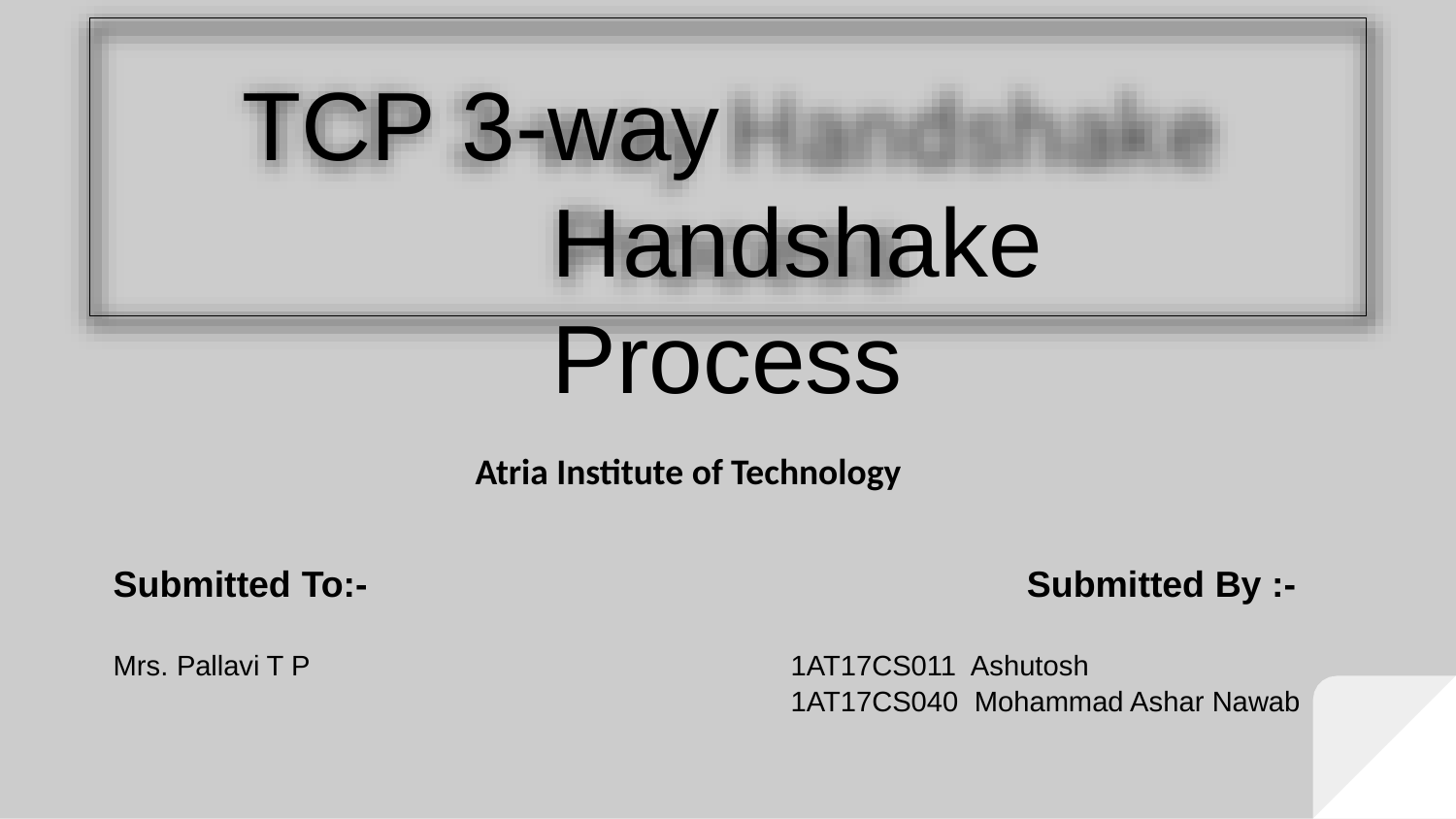

# TCP 3-way Handshake  Process
Atria Institute of Technology
Submitted To:-
Submitted By :-
Mrs. Pallavi T P
1AT17CS011  Ashutosh
1AT17CS040  Mohammad Ashar Nawab